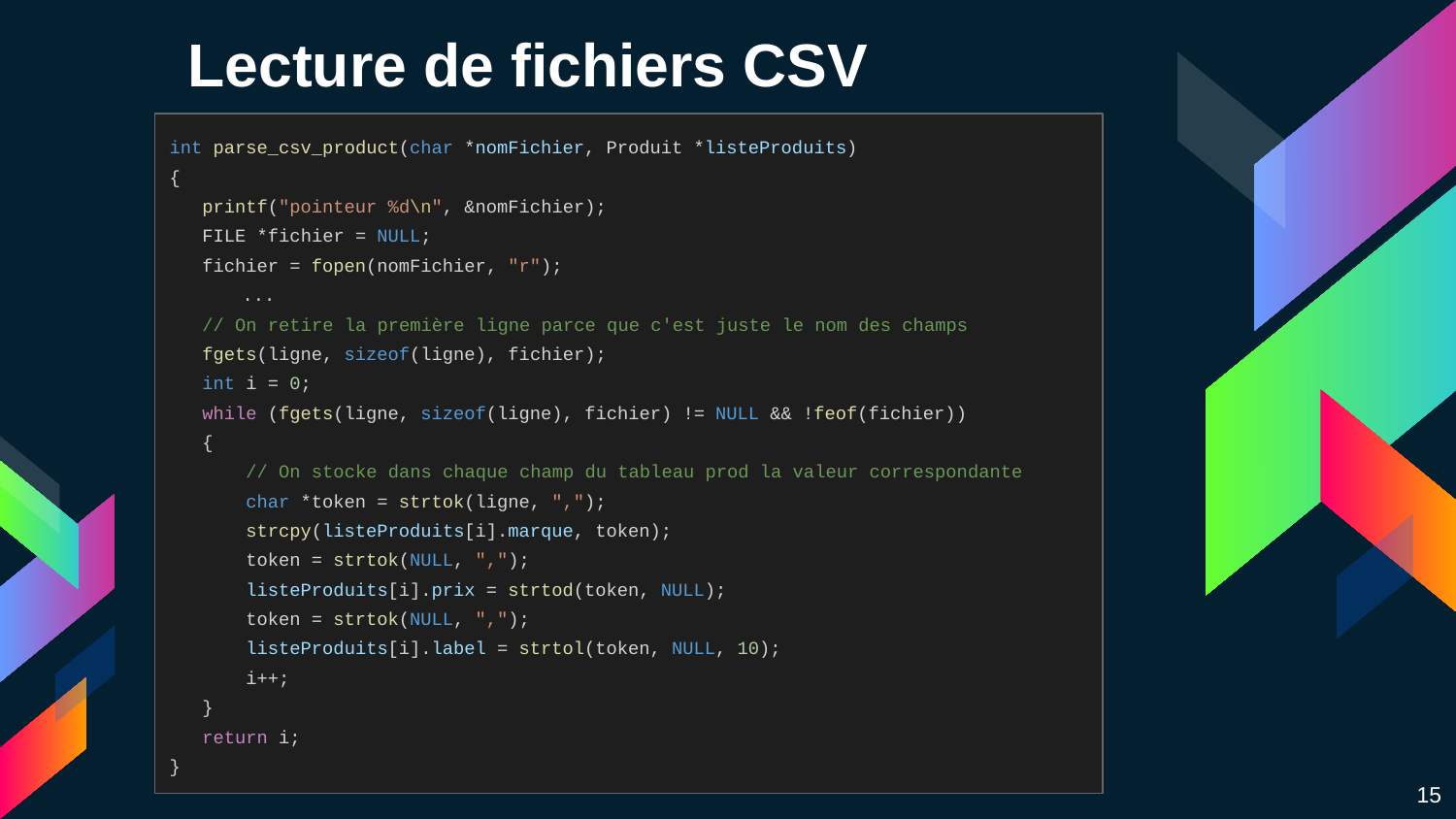

# Lecture de fichiers CSV

int parse_csv_product(char *nomFichier, Produit *listeProduits)
{
   printf("pointeur %d\n", &nomFichier);
   FILE *fichier = NULL;
   fichier = fopen(nomFichier, "r");
...
   // On retire la première ligne parce que c'est juste le nom des champs
   fgets(ligne, sizeof(ligne), fichier);
   int i = 0;
   while (fgets(ligne, sizeof(ligne), fichier) != NULL && !feof(fichier))
   {
       // On stocke dans chaque champ du tableau prod la valeur correspondante
       char *token = strtok(ligne, ",");
       strcpy(listeProduits[i].marque, token);
       token = strtok(NULL, ",");
       listeProduits[i].prix = strtod(token, NULL);
       token = strtok(NULL, ",");
       listeProduits[i].label = strtol(token, NULL, 10);
       i++;
   }
   return i;
}

15